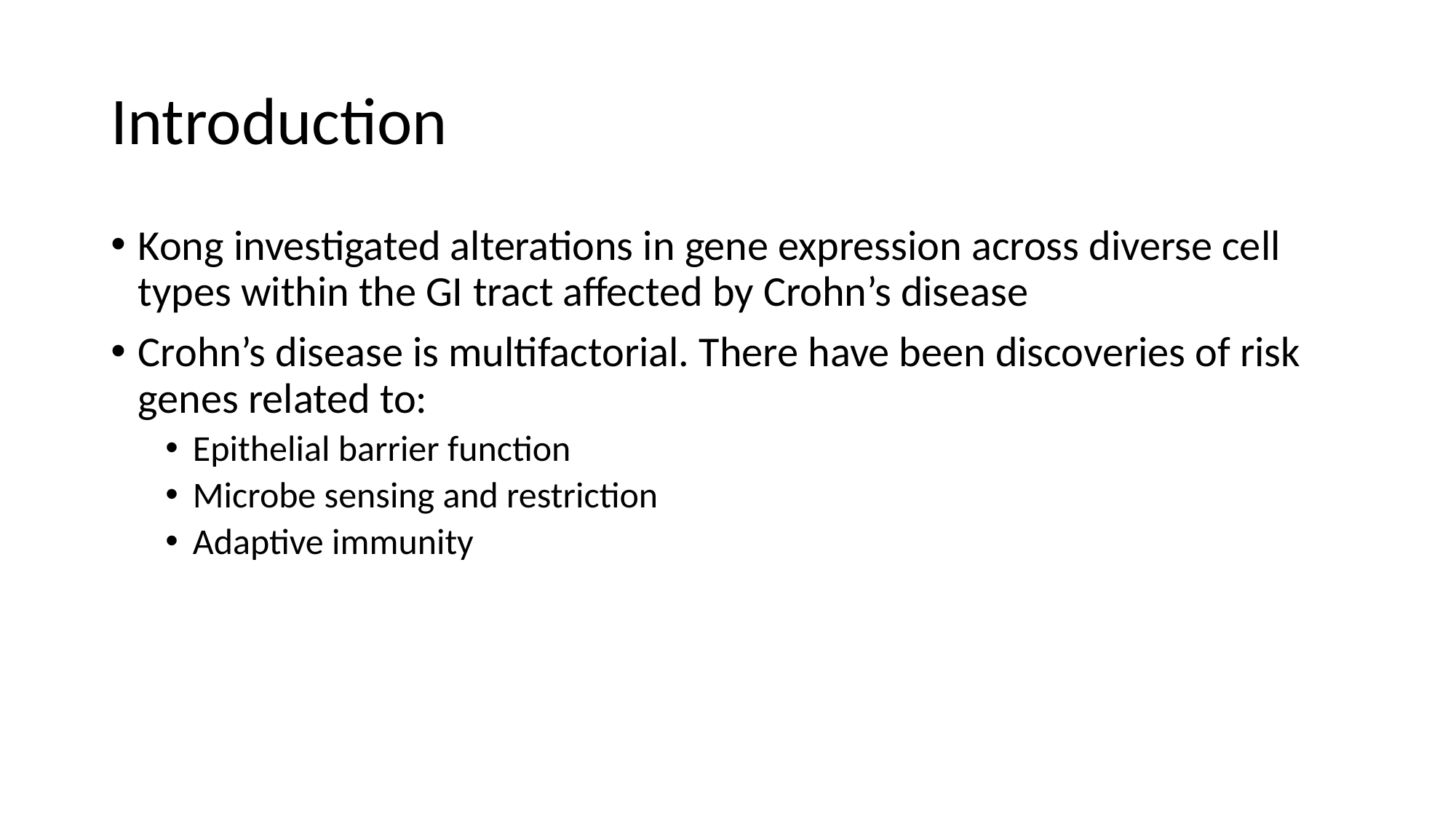

# Introduction
Kong investigated alterations in gene expression across diverse cell types within the GI tract affected by Crohn’s disease
Crohn’s disease is multifactorial. There have been discoveries of risk genes related to:
Epithelial barrier function
Microbe sensing and restriction
Adaptive immunity